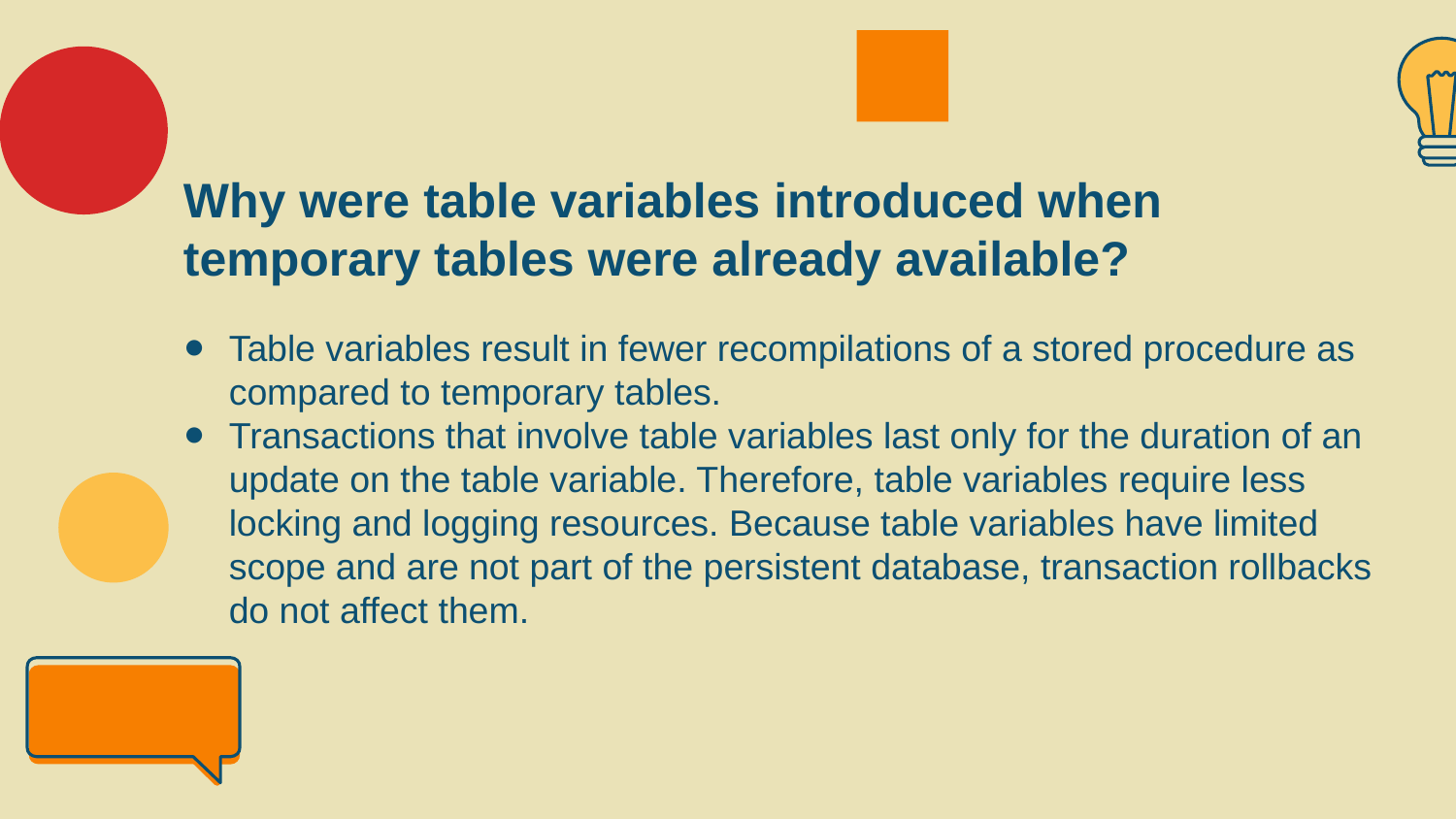

Why were table variables introduced when temporary tables were already available?

Table variables result in fewer recompilations of a stored procedure as compared to temporary tables.
Transactions that involve table variables last only for the duration of an update on the table variable. Therefore, table variables require less locking and logging resources. Because table variables have limited scope and are not part of the persistent database, transaction rollbacks do not affect them.